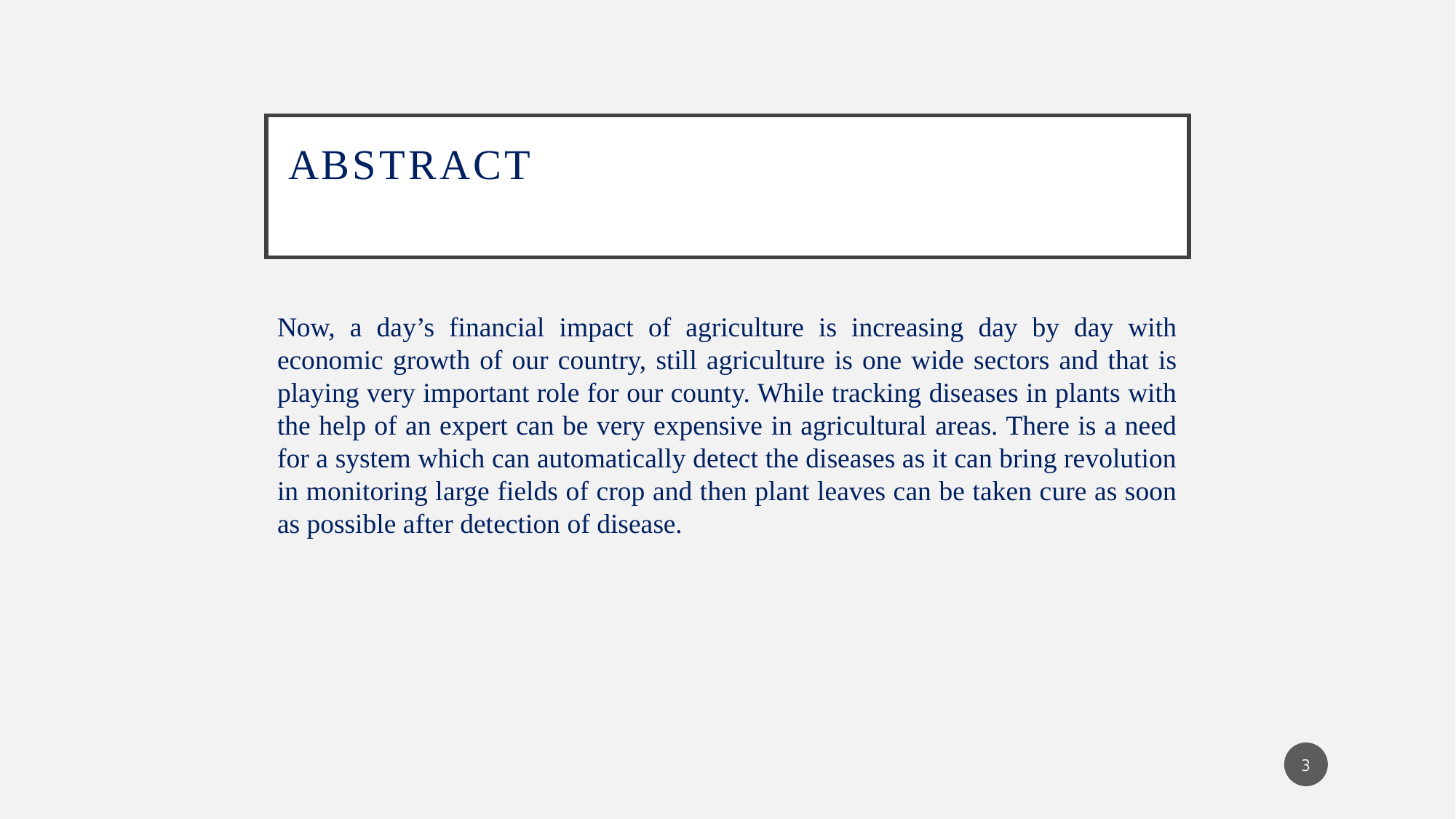

# Abstract
Now, a day’s financial impact of agriculture is increasing day by day with economic growth of our country, still agriculture is one wide sectors and that is playing very important role for our county. While tracking diseases in plants with the help of an expert can be very expensive in agricultural areas. There is a need for a system which can automatically detect the diseases as it can bring revolution in monitoring large fields of crop and then plant leaves can be taken cure as soon as possible after detection of disease.
3